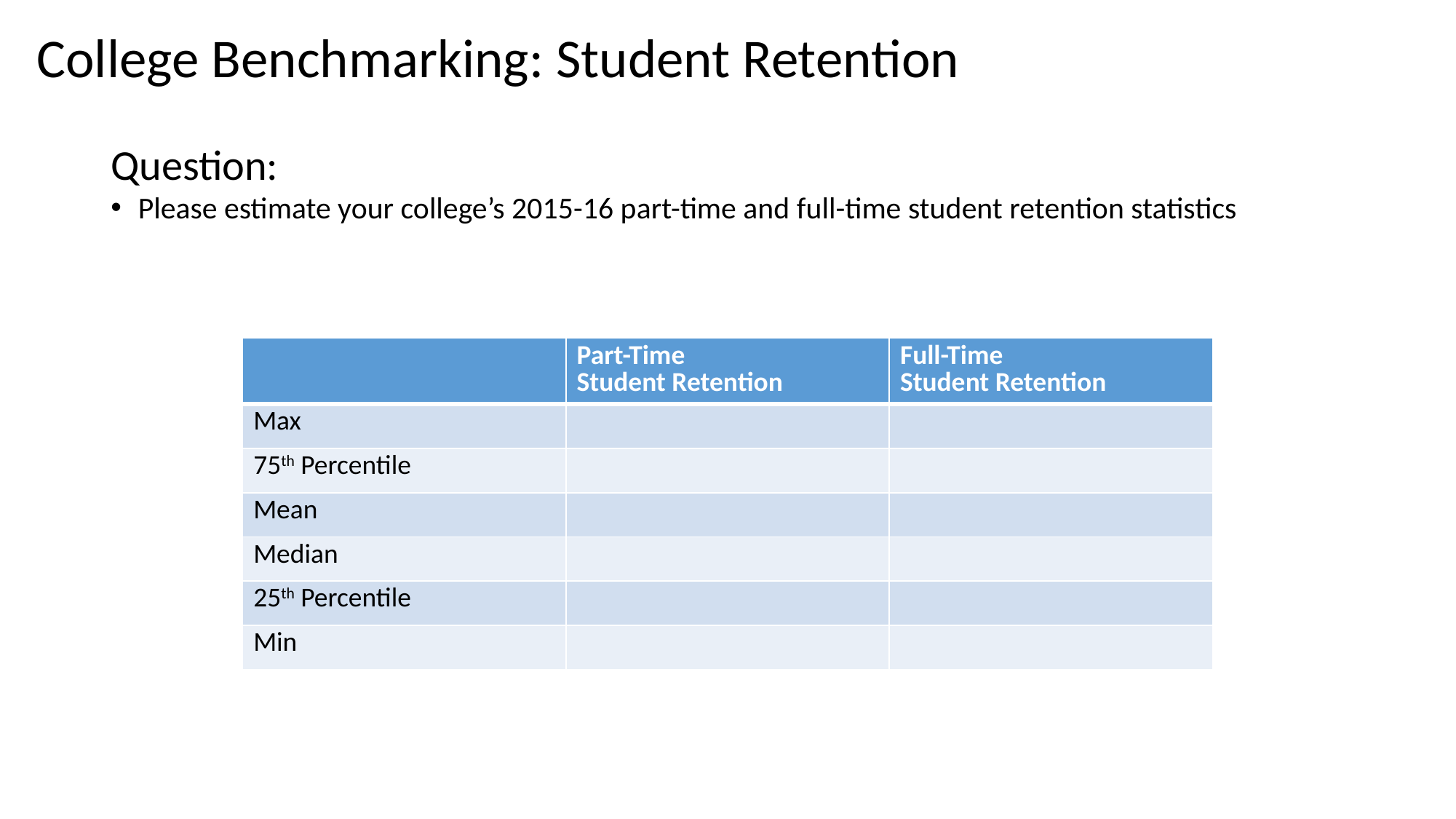

# College Benchmarking: Student Retention
Question:
Please estimate your college’s 2015-16 part-time and full-time student retention statistics
|  | Part-Time Student Retention | Full-Time Student Retention |
| --- | --- | --- |
| Max |  |  |
| 75th Percentile |  |  |
| Mean |  |  |
| Median |  |  |
| 25th Percentile |  |  |
| Min |  |  |